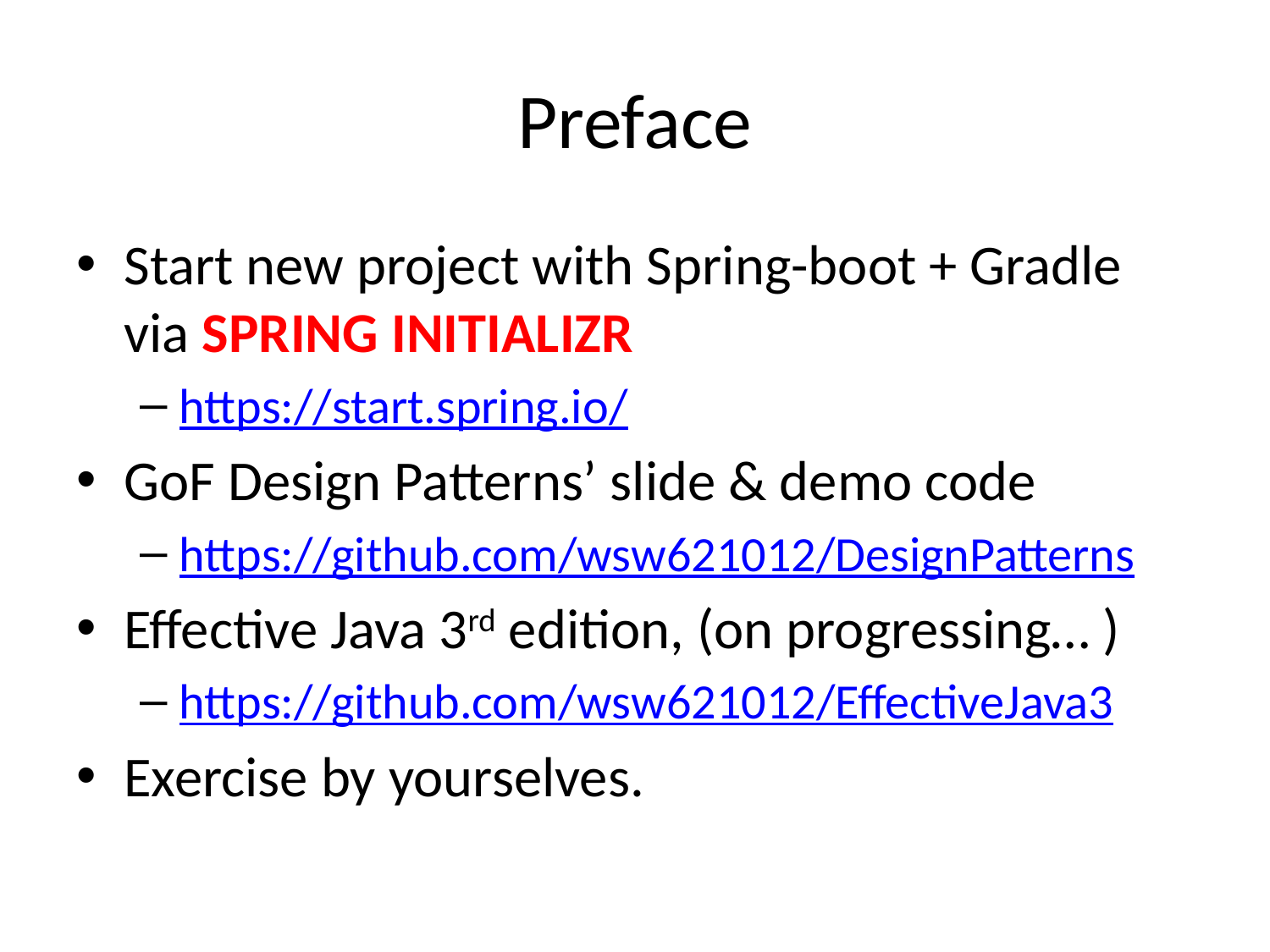

# Preface
Start new project with Spring-boot + Gradle via SPRING INITIALIZR
https://start.spring.io/
GoF Design Patterns’ slide & demo code
https://github.com/wsw621012/DesignPatterns
Effective Java 3rd edition, (on progressing… )
https://github.com/wsw621012/EffectiveJava3
Exercise by yourselves.